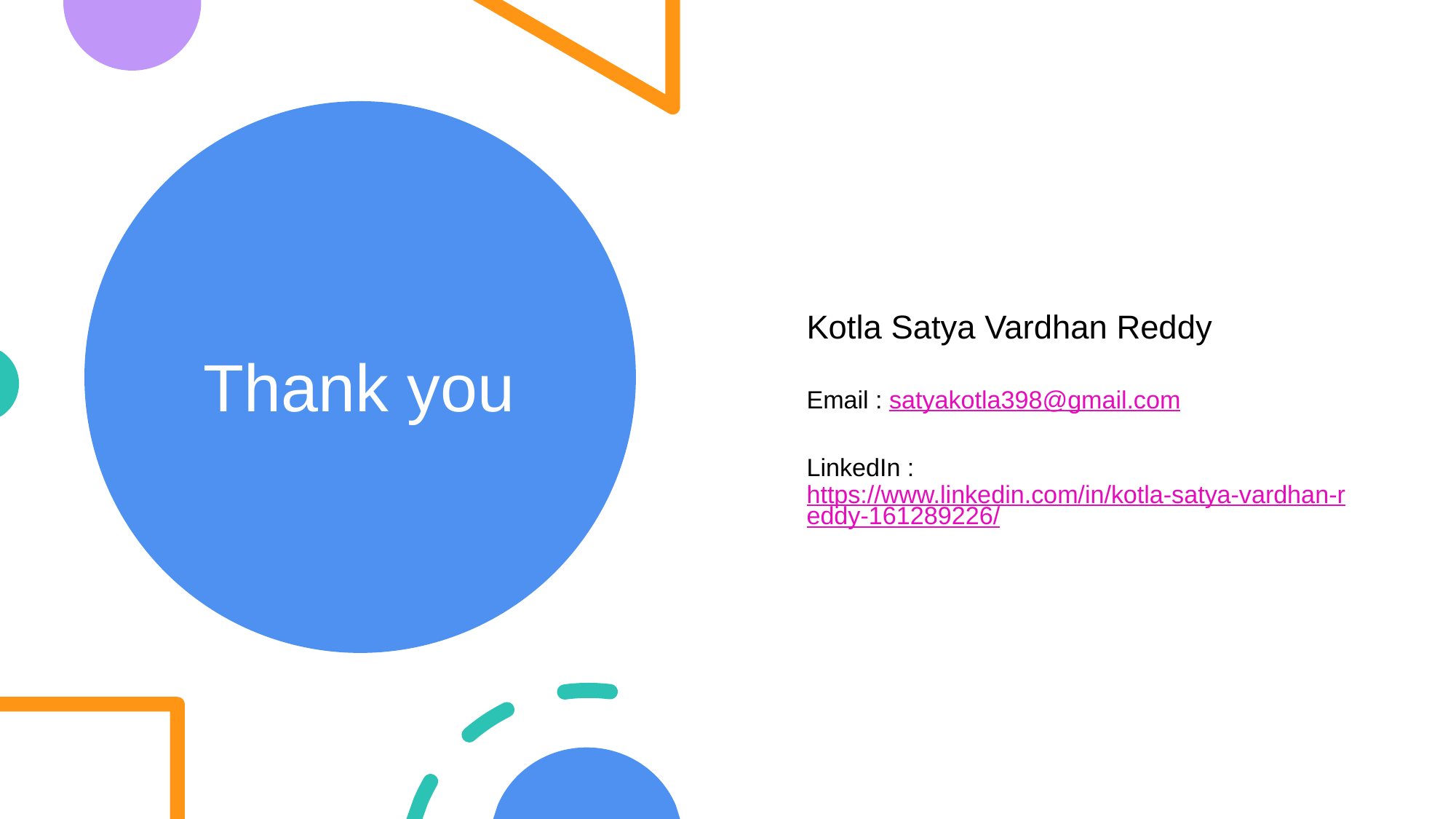

# Thank you
Kotla Satya Vardhan Reddy
Email : satyakotla398@gmail.com
LinkedIn : https://www.linkedin.com/in/kotla-satya-vardhan-reddy-161289226/